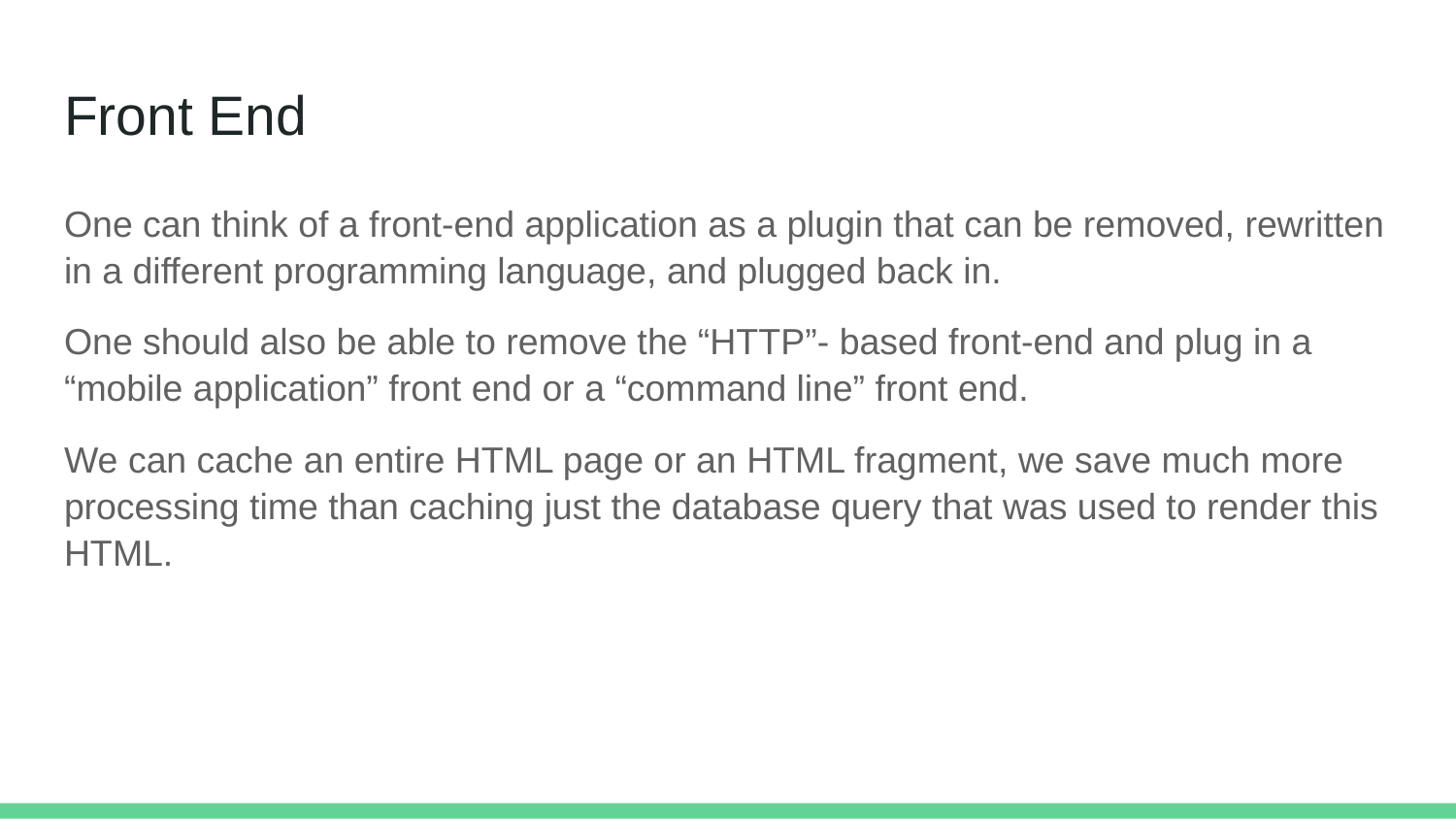

# Front End
One can think of a front-end application as a plugin that can be removed, rewritten in a different programming language, and plugged back in.
One should also be able to remove the “HTTP”- based front-end and plug in a “mobile application” front end or a “command line” front end.
We can cache an entire HTML page or an HTML fragment, we save much more processing time than caching just the database query that was used to render this HTML.